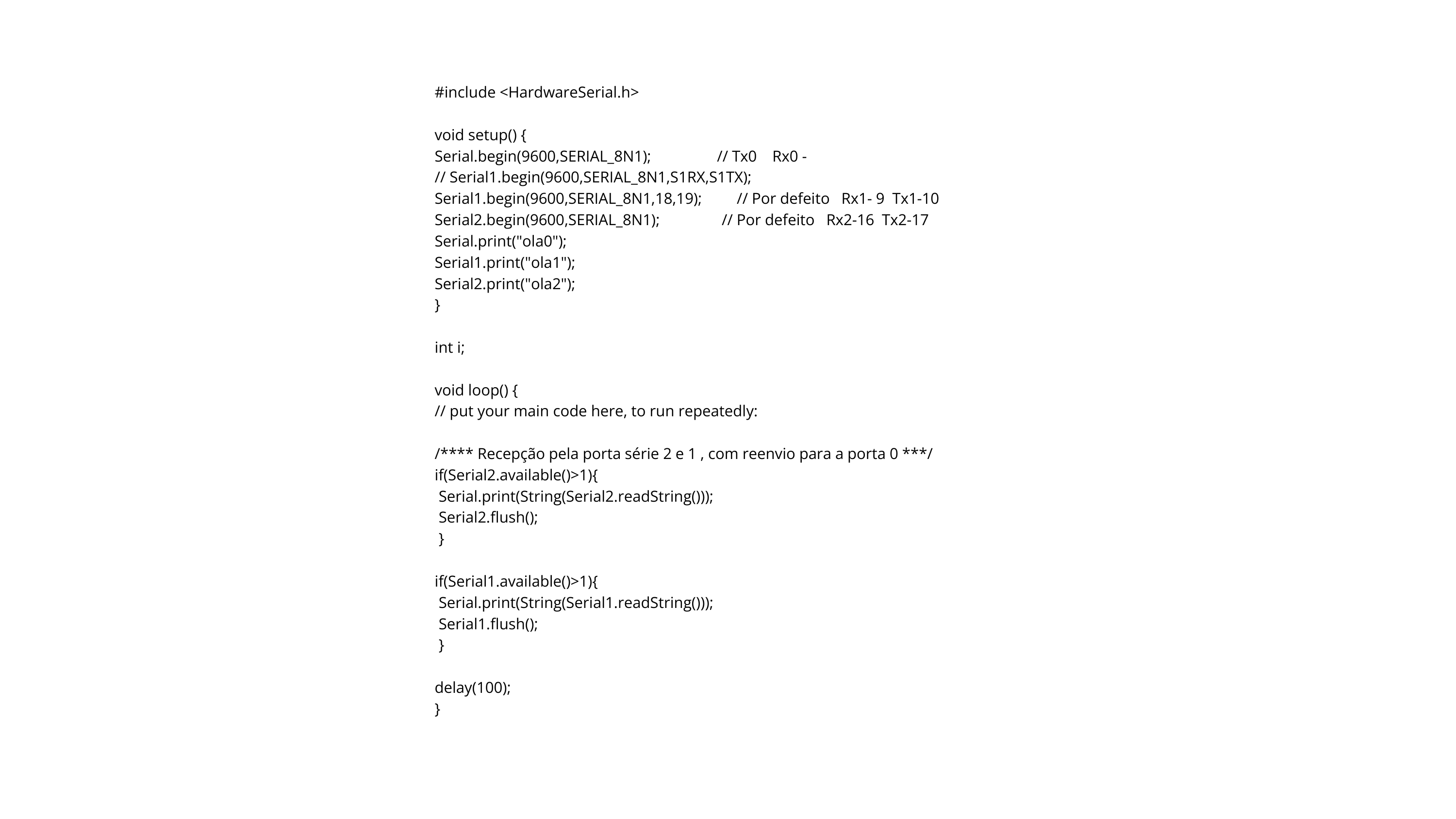

#include <HardwareSerial.h>

   void setup() {
   Serial.begin(9600,SERIAL_8N1);                 // Tx0    Rx0 -
   // Serial1.begin(9600,SERIAL_8N1,S1RX,S1TX);
   Serial1.begin(9600,SERIAL_8N1,18,19);         // Por defeito   Rx1- 9  Tx1-10
   Serial2.begin(9600,SERIAL_8N1);                // Por defeito   Rx2-16  Tx2-17
   Serial.print("ola0");
   Serial1.print("ola1");
   Serial2.print("ola2");
   }

   int i;

   void loop() {
   // put your main code here, to run repeatedly:

   /**** Recepção pela porta série 2 e 1 , com reenvio para a porta 0 ***/
   if(Serial2.available()>1){
    Serial.print(String(Serial2.readString()));
    Serial2.flush();
    }

   if(Serial1.available()>1){
    Serial.print(String(Serial1.readString()));
    Serial1.flush();
    }

   delay(100);
   }